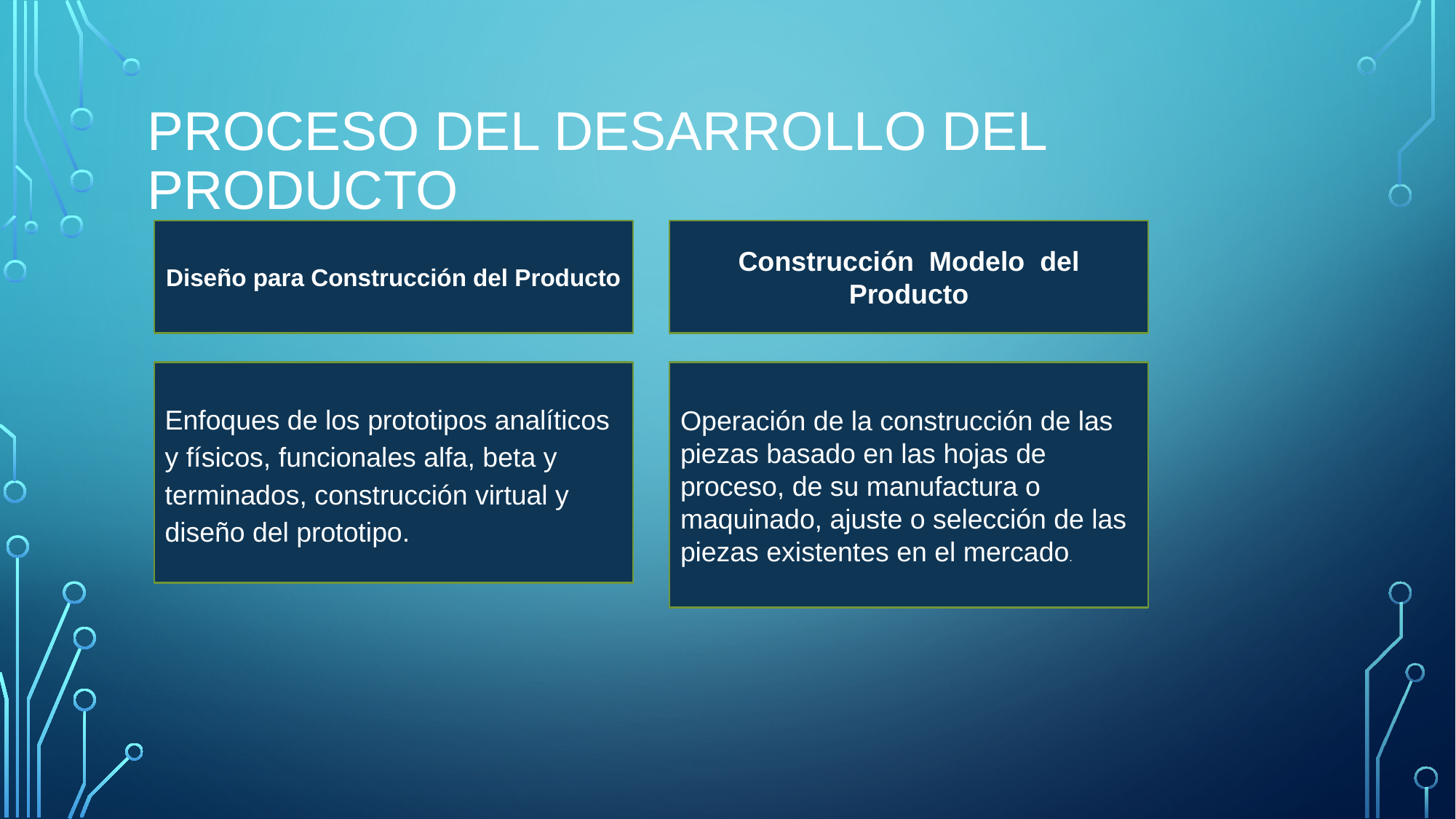

# Proceso del desarrollo del producto
Diseño para Construcción del Producto
Construcción  Modelo  del Producto
Enfoques de los prototipos analíticos y físicos, funcionales alfa, beta y terminados, construcción virtual y diseño del prototipo.
Operación de la construcción de las piezas basado en las hojas de proceso, de su manufactura o maquinado, ajuste o selección de las piezas existentes en el mercado.